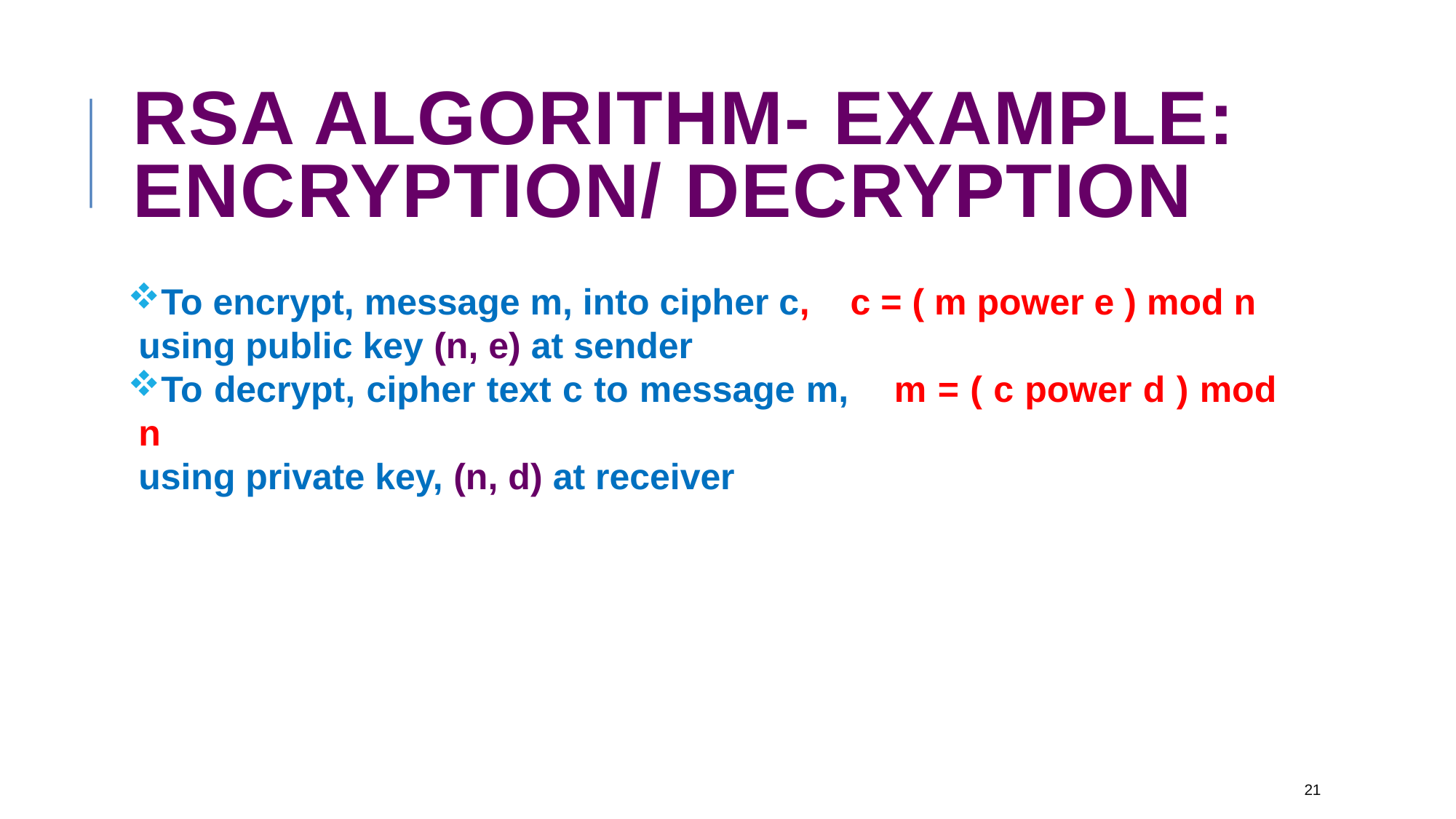

RSA ALGORITHM- example: ENCRYPTION/ DECRYPTION
To encrypt, message m, into cipher c,    c = ( m power e ) mod n
using public key (n, e) at sender
To decrypt, cipher text c to message m,    m = ( c power d ) mod n
using private key, (n, d) at receiver
21